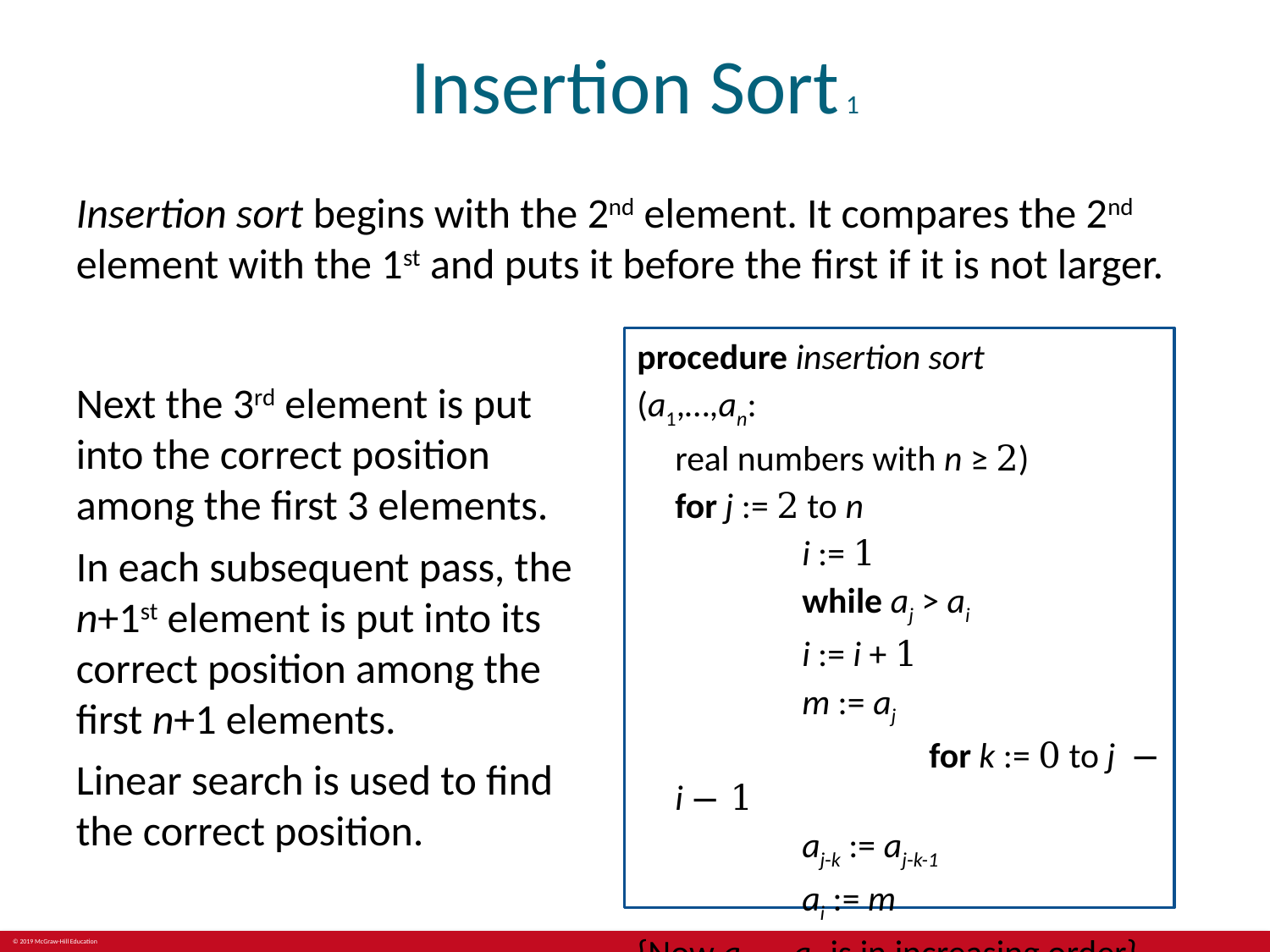

# Insertion Sort 1
Insertion sort begins with the 2nd element. It compares the 2nd element with the 1st and puts it before the first if it is not larger.
procedure insertion sort
(a1,…,an:
	real numbers with n ≥ 2)
	for j := 2 to n
		i := 1
		while aj > ai
		i := i + 1
		m := aj
			for k := 0 to j  − i − 1
		aj-k := aj-k-1
		ai := m
{Now a1,…,an is in increasing order}
Next the 3rd element is put into the correct position among the first 3 elements.
In each subsequent pass, the n+1st element is put into its correct position among the first n+1 elements.
Linear search is used to find the correct position.